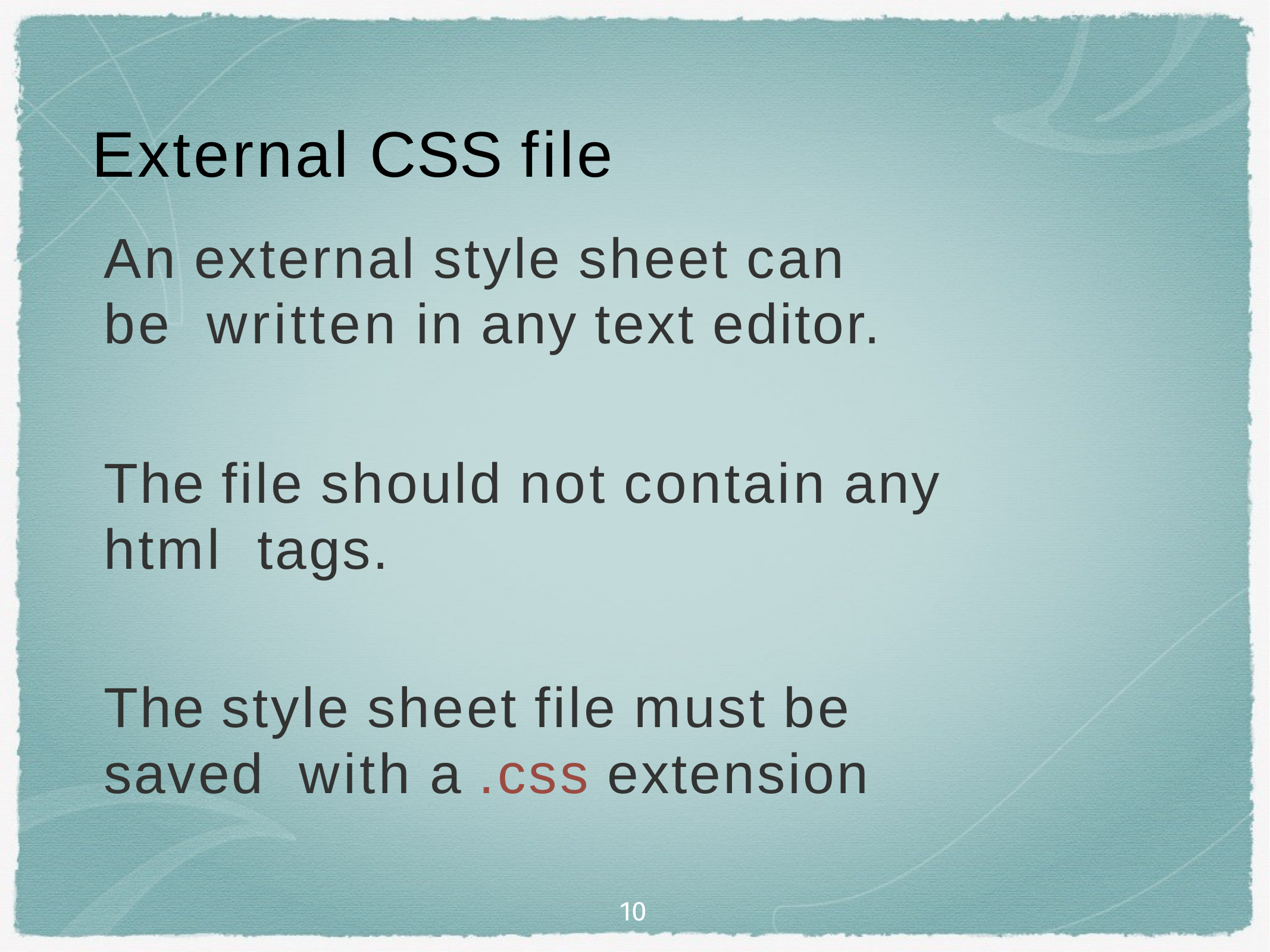

# External CSS file
An external style sheet can be  written in any text editor.

The file should not contain any html  tags.

The style sheet file must be saved  with a .css extension
10